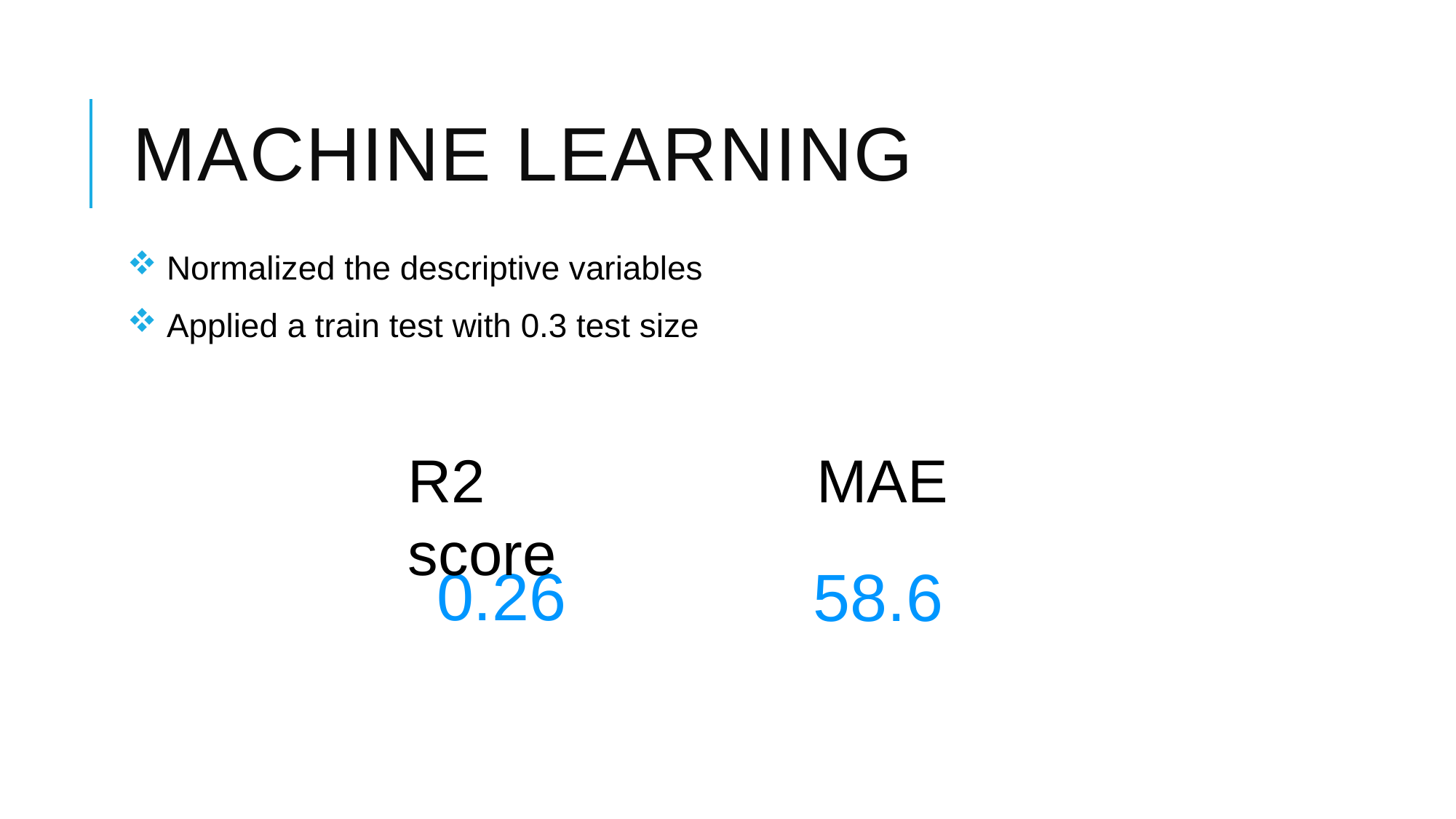

# machine LEARNING
 Normalized the descriptive variables
 Applied a train test with 0.3 test size

R2 score
MAE
0.26
58.6